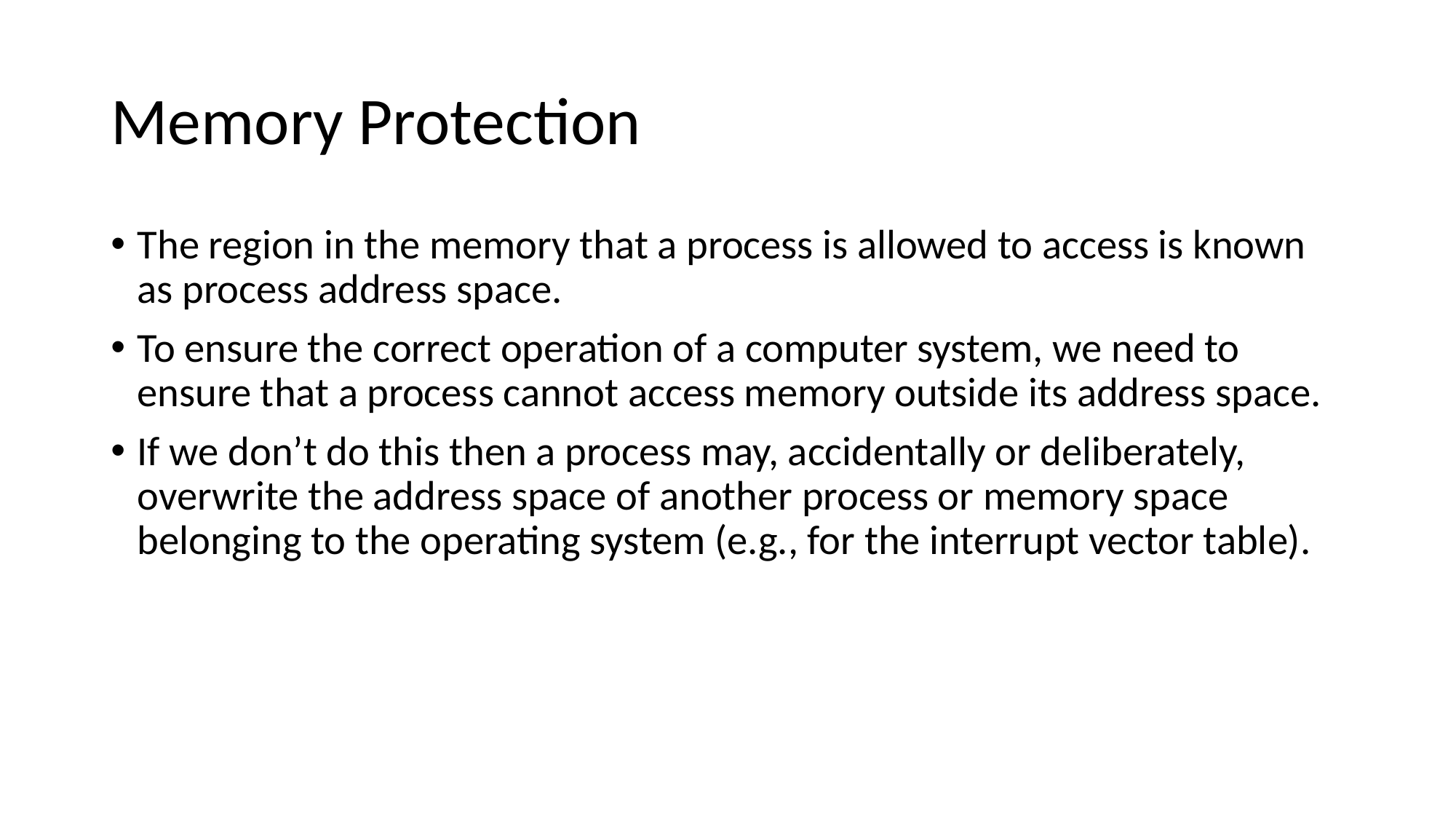

# Memory Protection
The region in the memory that a process is allowed to access is known as process address space.
To ensure the correct operation of a computer system, we need to ensure that a process cannot access memory outside its address space.
If we don’t do this then a process may, accidentally or deliberately, overwrite the address space of another process or memory space belonging to the operating system (e.g., for the interrupt vector table).